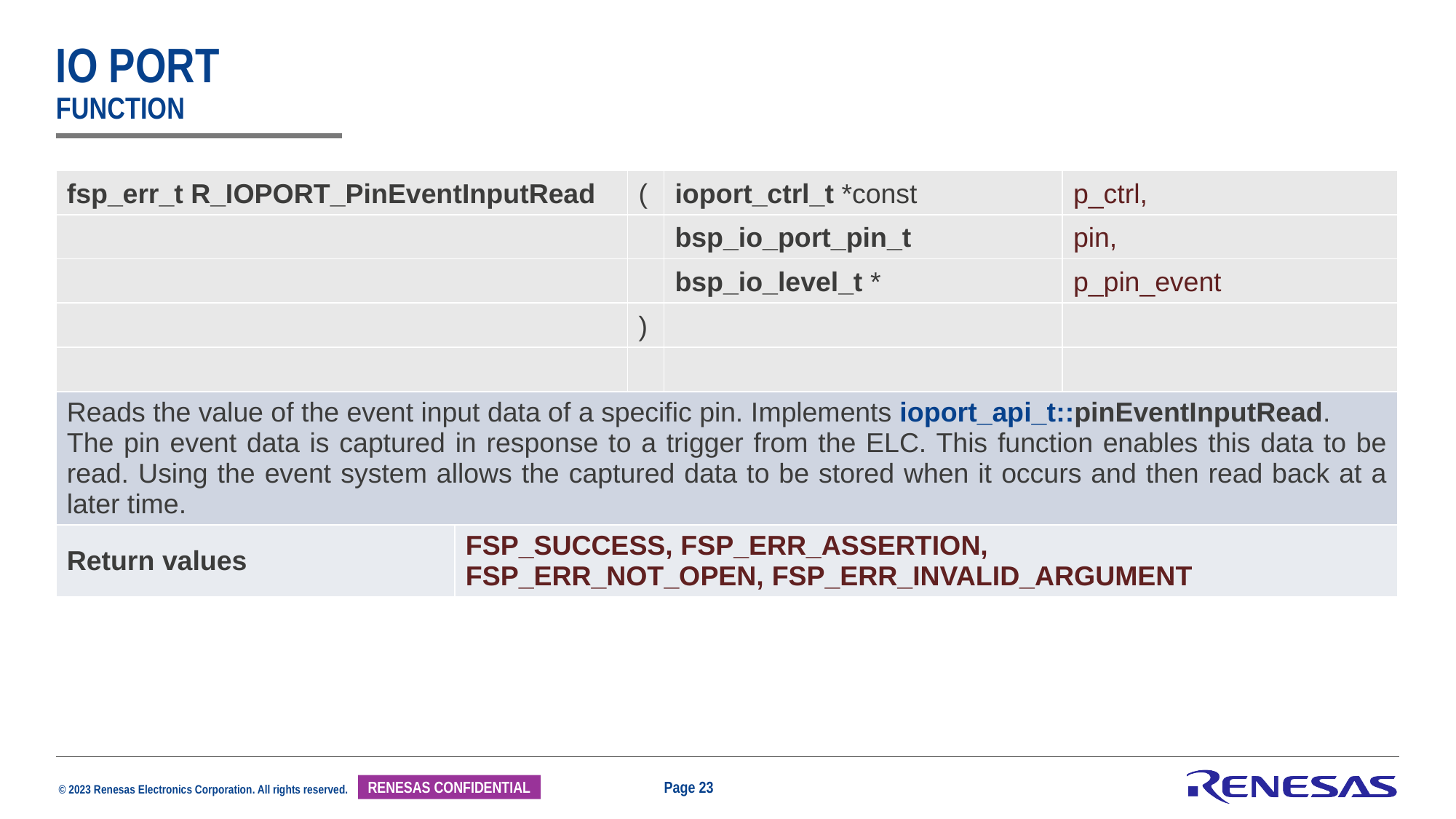

# IO PORT function
| fsp\_err\_t R\_IOPORT\_PinEventInputRead | ( | ioport\_ctrl\_t \*const | p\_ctrl, |
| --- | --- | --- | --- |
|  |  | bsp\_io\_port\_pin\_t | pin, |
|  |  | bsp\_io\_level\_t \* | p\_pin\_event |
|  | ) |  |  |
|  |  |  |  |
| Reads the value of the event input data of a specific pin. Implements ioport\_api\_t::pinEventInputRead. The pin event data is captured in response to a trigger from the ELC. This function enables this data to be read. Using the event system allows the captured data to be stored when it occurs and then read back at a later time. |  |
| --- | --- |
| Return values | FSP\_SUCCESS, FSP\_ERR\_ASSERTION, FSP\_ERR\_NOT\_OPEN, FSP\_ERR\_INVALID\_ARGUMENT |